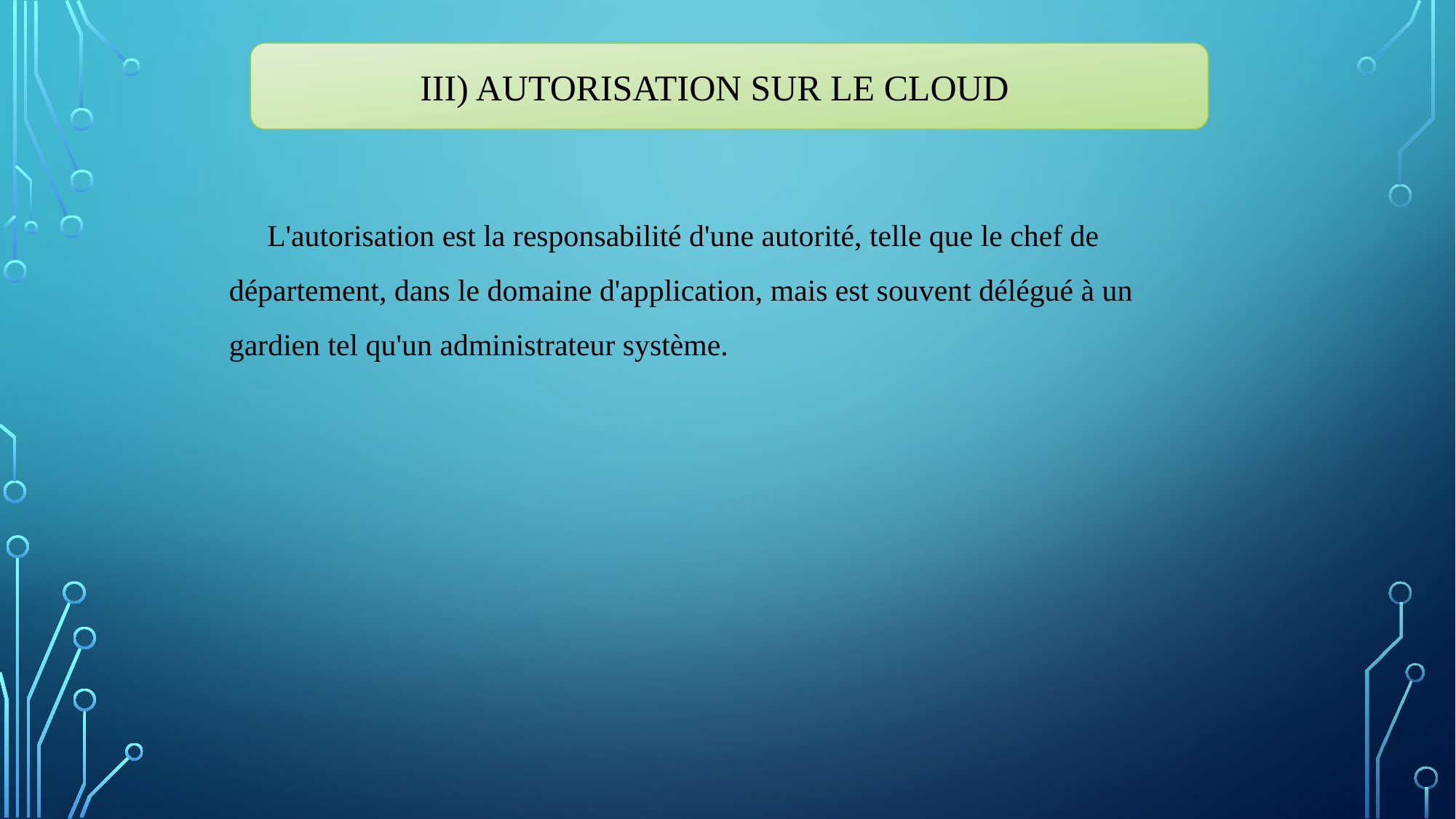

III) AUTORISATION SUR LE CLOUD
     L'autorisation est la responsabilité d'une autorité, telle que le chef de département, dans le domaine d'application, mais est souvent délégué à un gardien tel qu'un administrateur système.